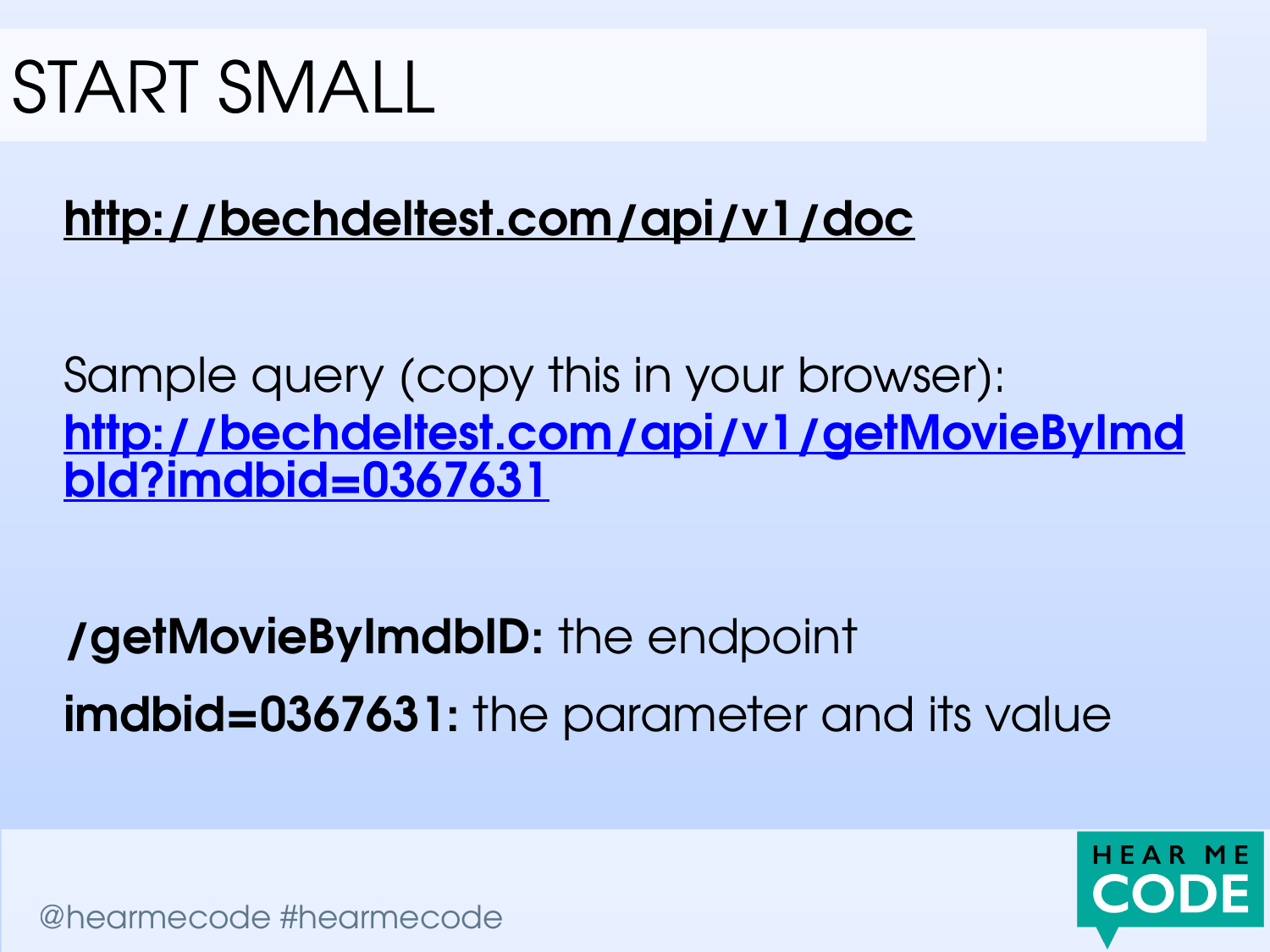

start small
http://bechdeltest.com/api/v1/doc

Sample query (copy this in your browser): http://bechdeltest.com/api/v1/getMovieByImdbId?imdbid=0367631

/getMovieByImdbID: the endpoint
imdbid=0367631: the parameter and its value
20